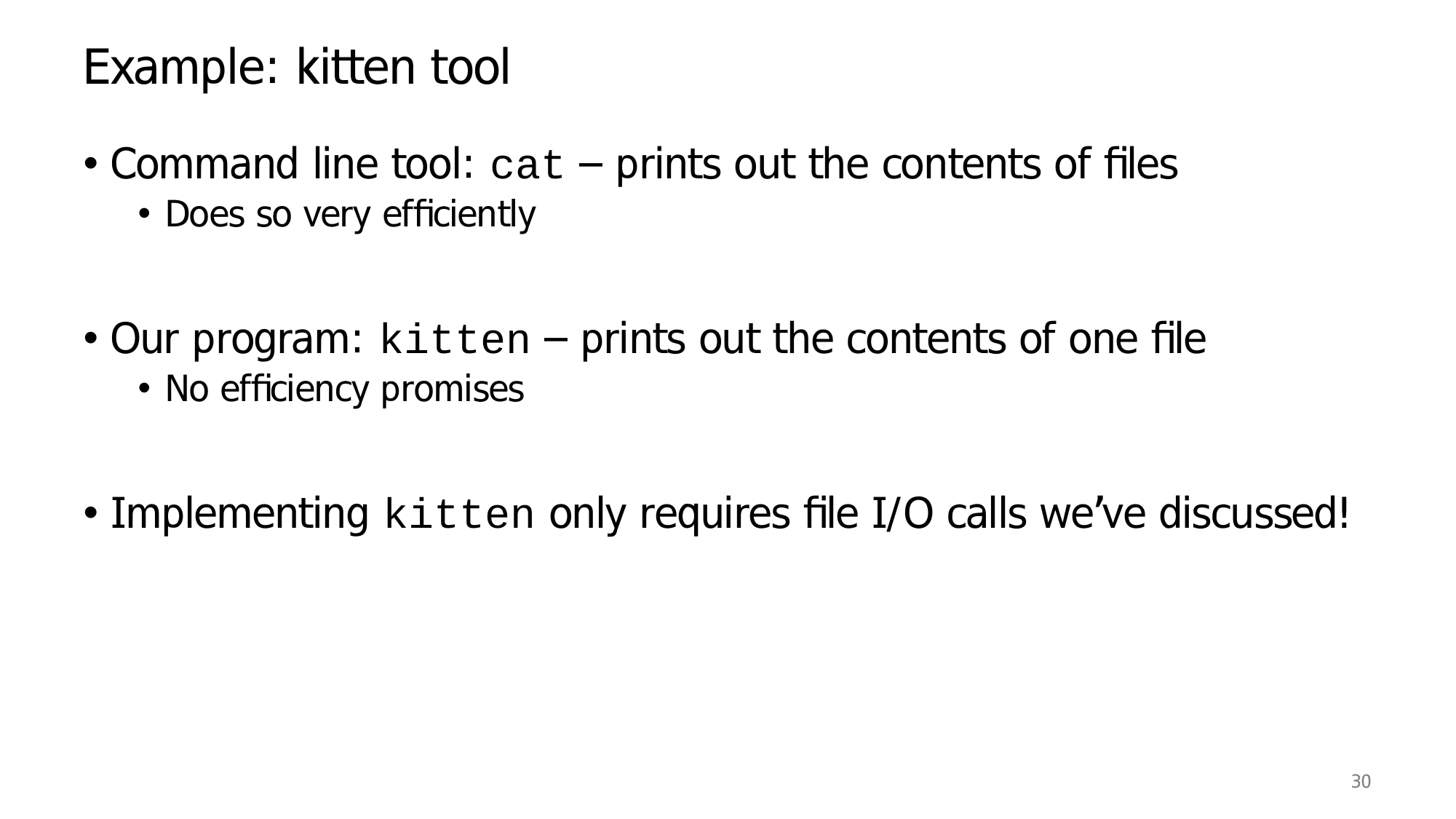

# Example: kitten tool
Command line tool: cat – prints out the contents of files
Does so very efficiently

Our program: kitten – prints out the contents of one file
No efficiency promises

Implementing kitten only requires file I/O calls we’ve discussed!

30